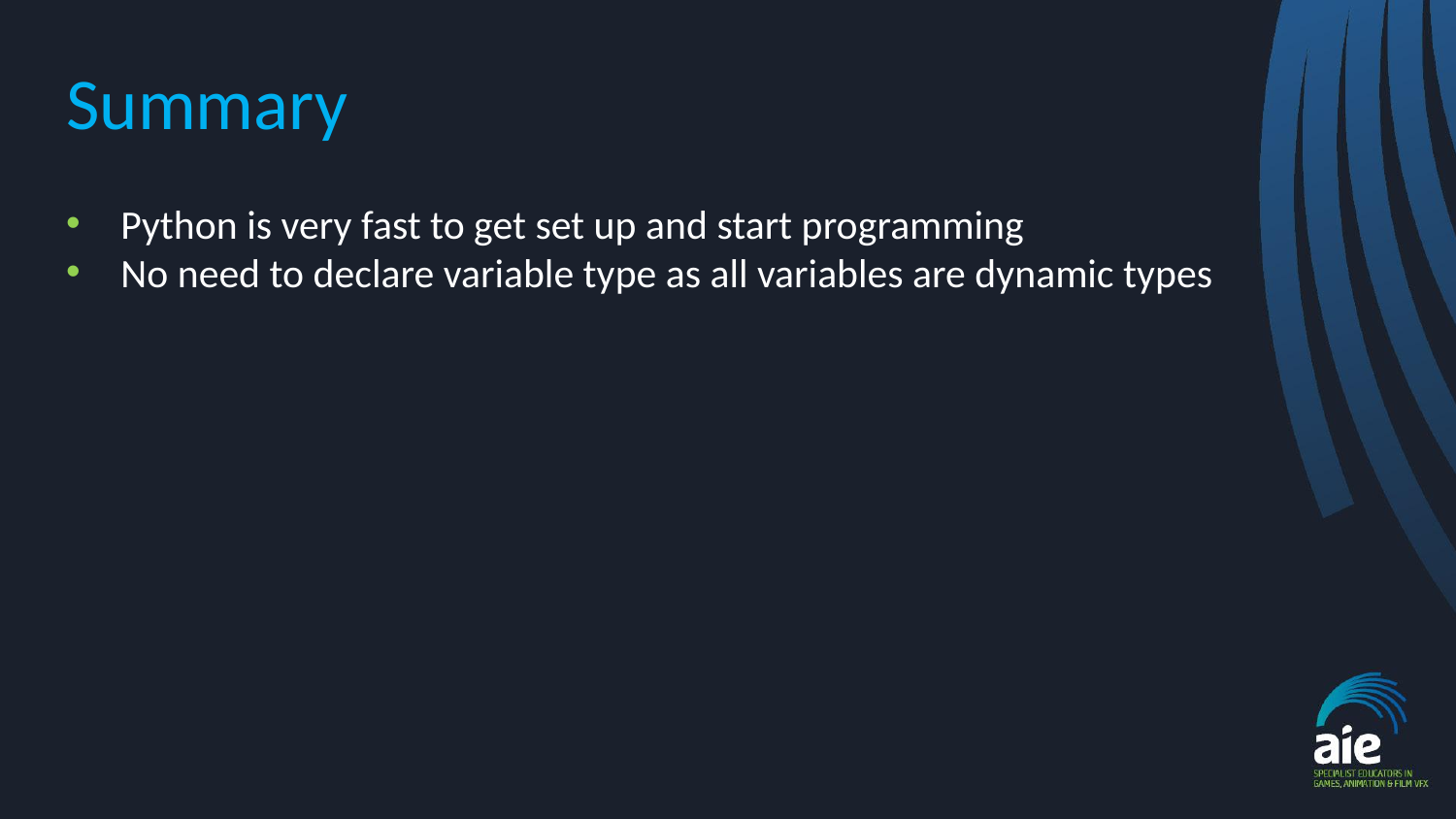

# Summary
Python is very fast to get set up and start programming
No need to declare variable type as all variables are dynamic types